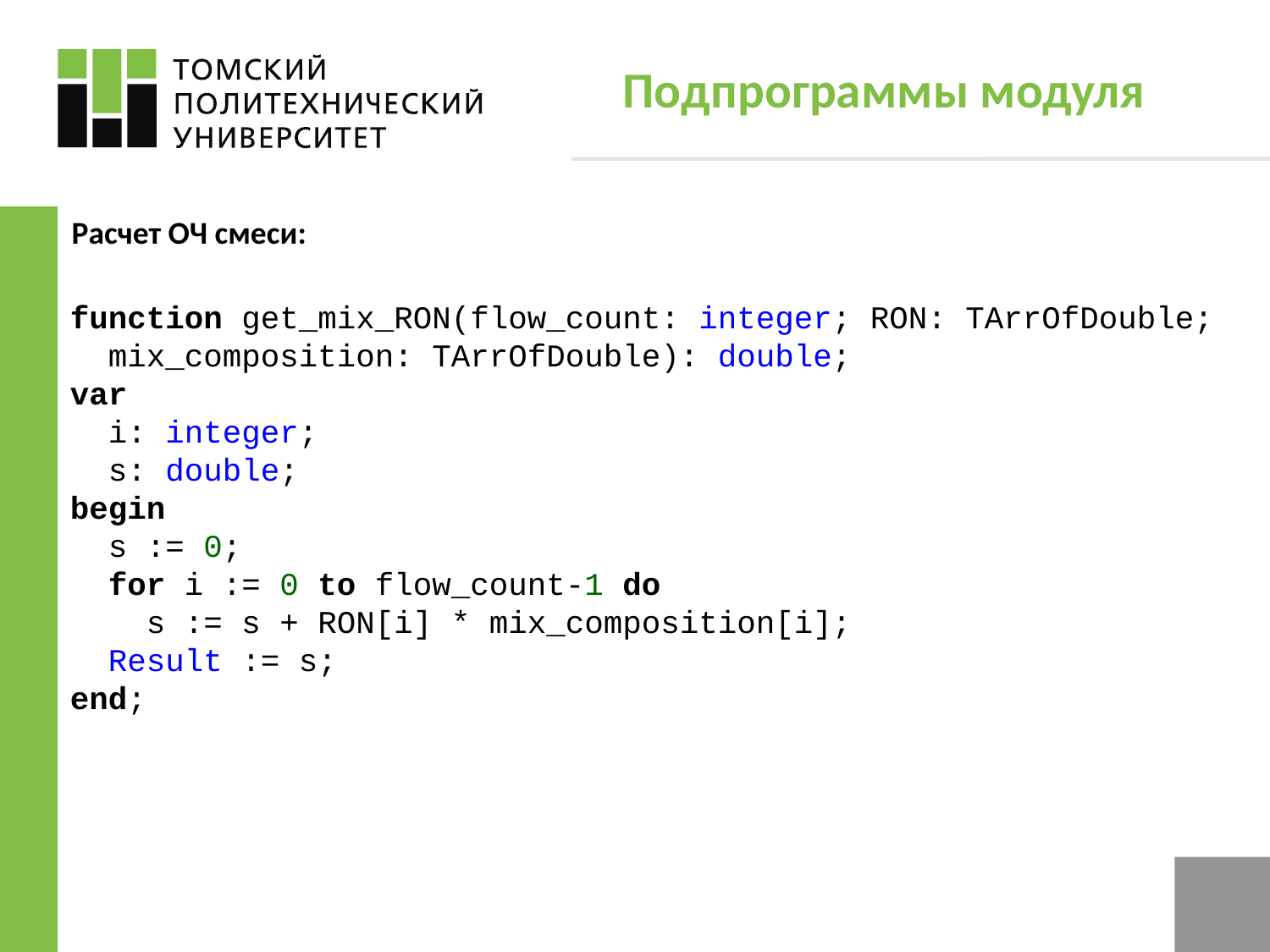

# Подпрограммы модуля

Расчет ОЧ смеси:
function get_mix_RON(flow_count: integer; RON: TArrOfDouble;
  mix_composition: TArrOfDouble): double;
var
  i: integer;
  s: double;
begin
  s := 0;
  for i := 0 to flow_count-1 do
    s := s + RON[i] * mix_composition[i];
  Result := s;
end;

11